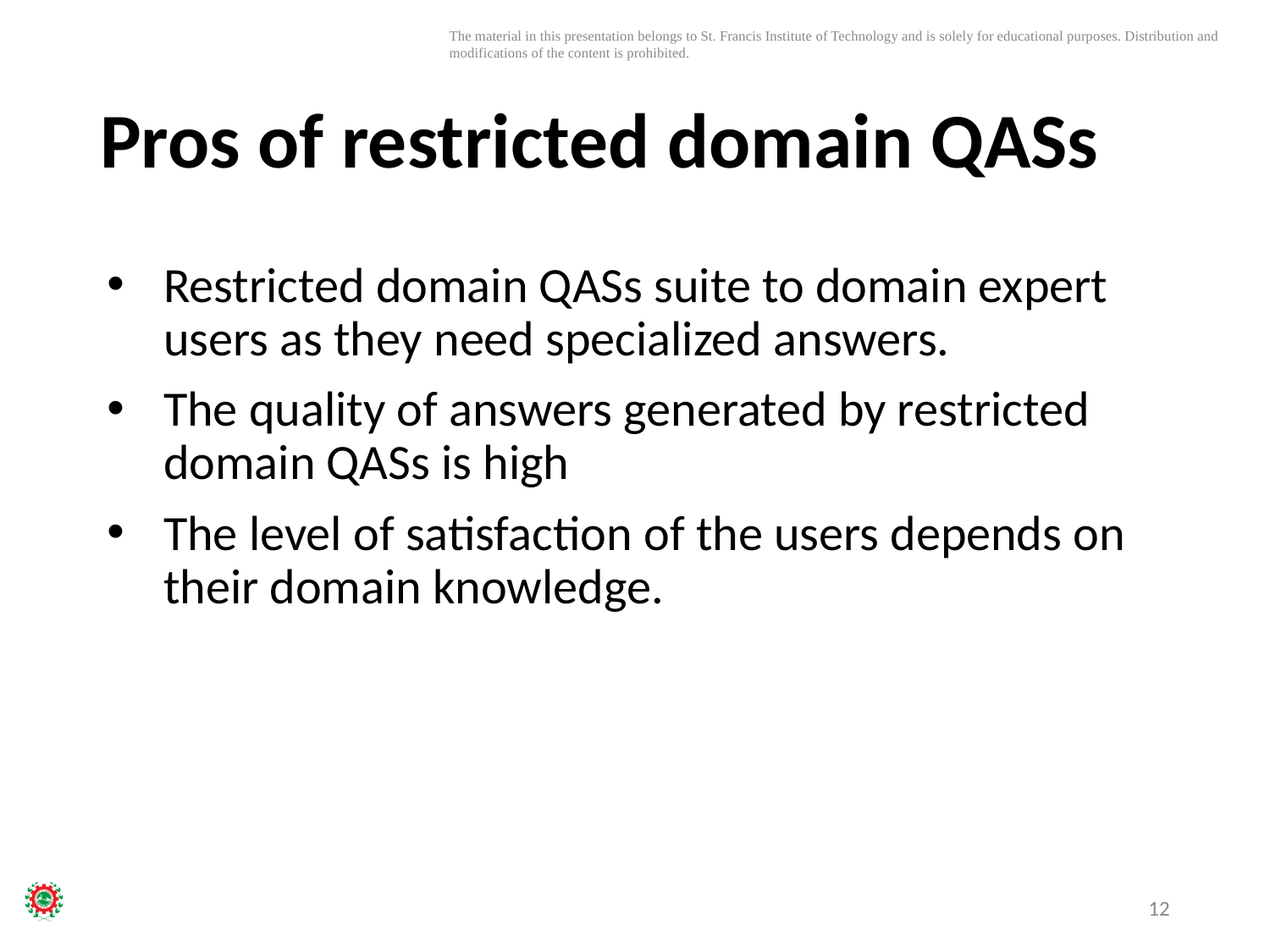

# Pros of restricted domain QASs
Restricted domain QASs suite to domain expert users as they need specialized answers.
The quality of answers generated by restricted domain QASs is high
The level of satisfaction of the users depends on their domain knowledge.

12